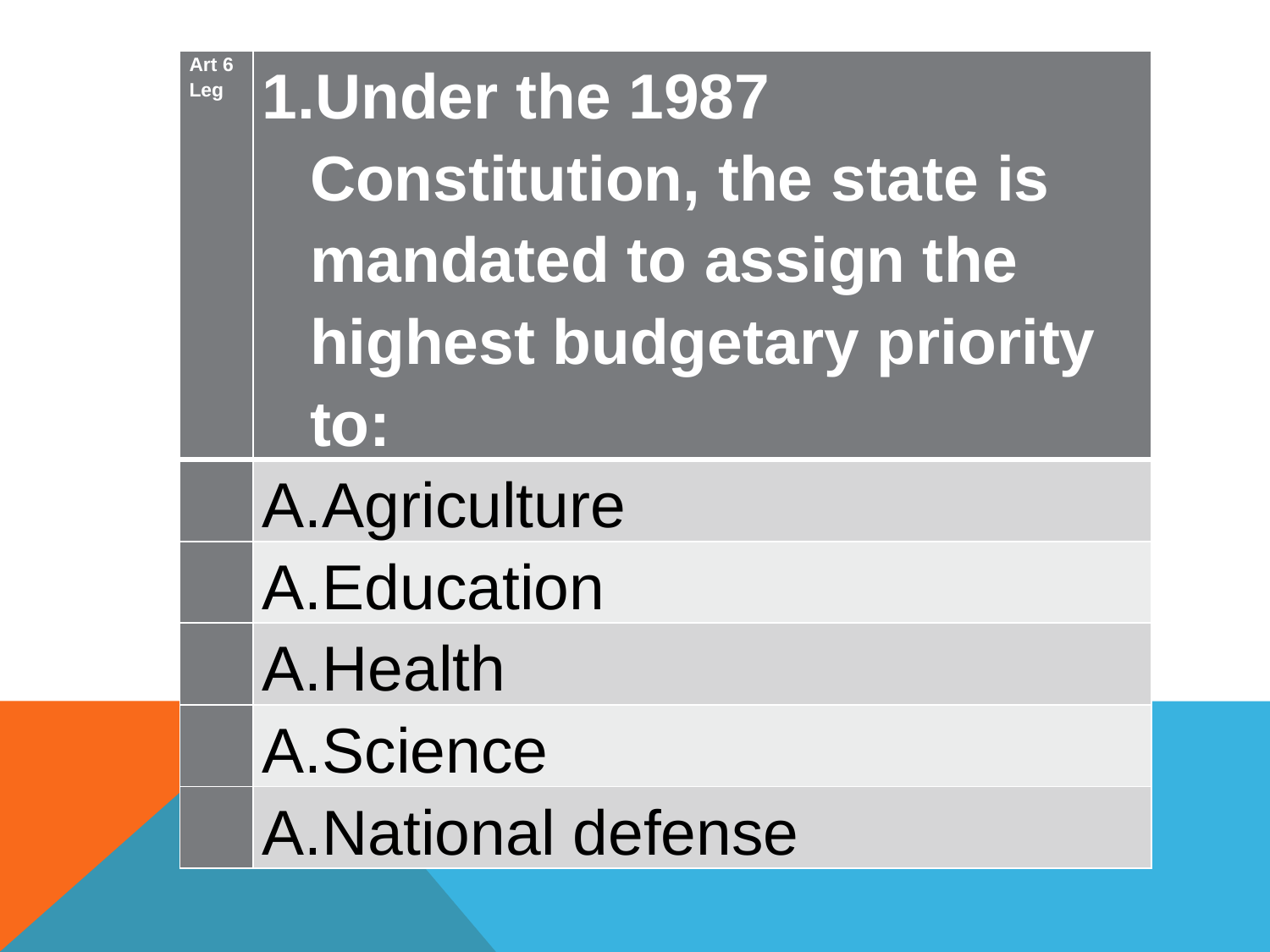

#
| Art 6 Leg | Under the 1987 Constitution, the state is mandated to assign the highest budgetary priority to: |
| --- | --- |
|  | Agriculture |
|  | Education |
|  | Health |
|  | Science |
|  | National defense |